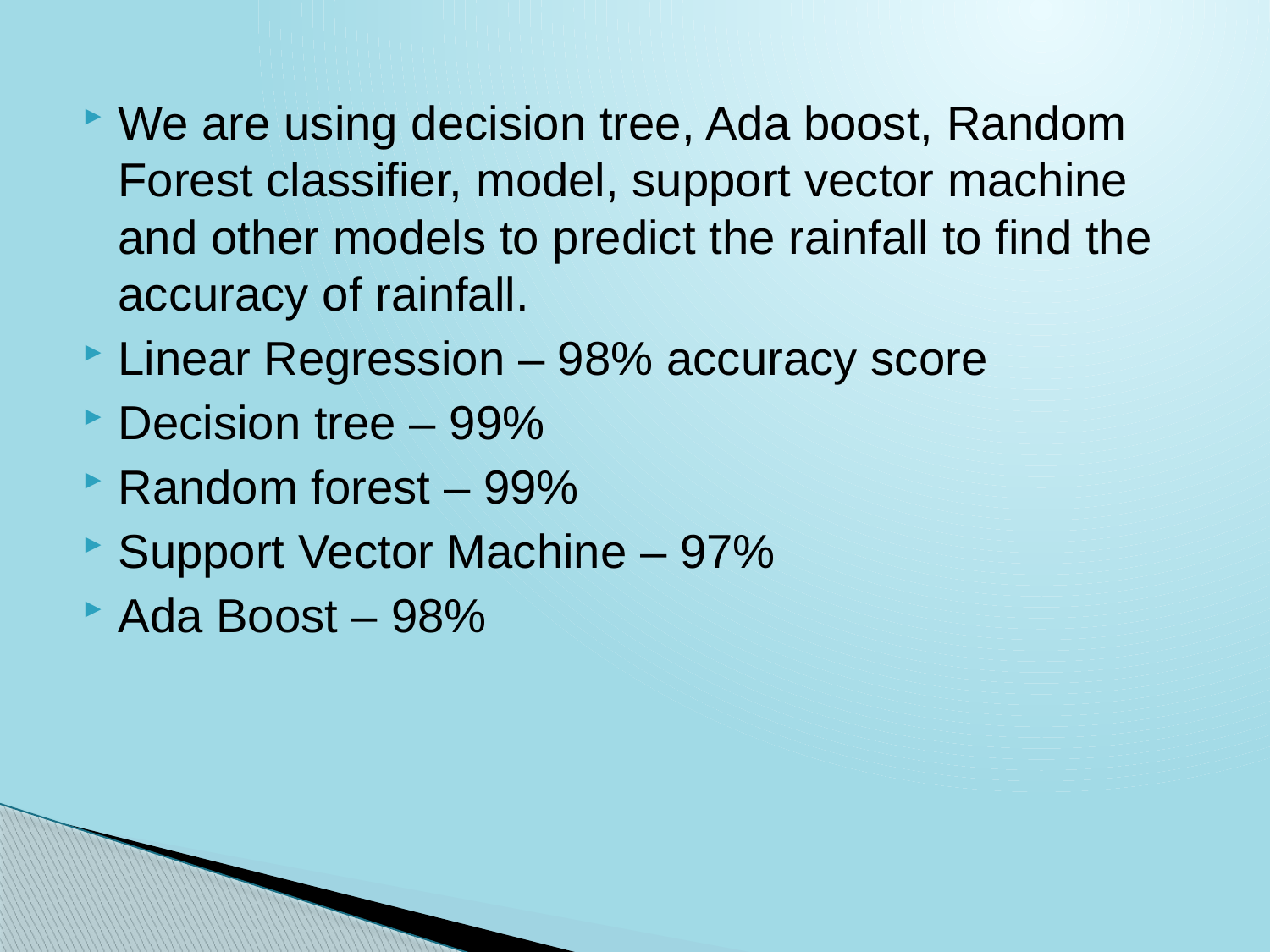

We are using decision tree, Ada boost, Random Forest classifier, model, support vector machine and other models to predict the rainfall to find the accuracy of rainfall.
Linear Regression – 98% accuracy score
Decision tree – 99%
Random forest – 99%
Support Vector Machine – 97%
Ada Boost – 98%